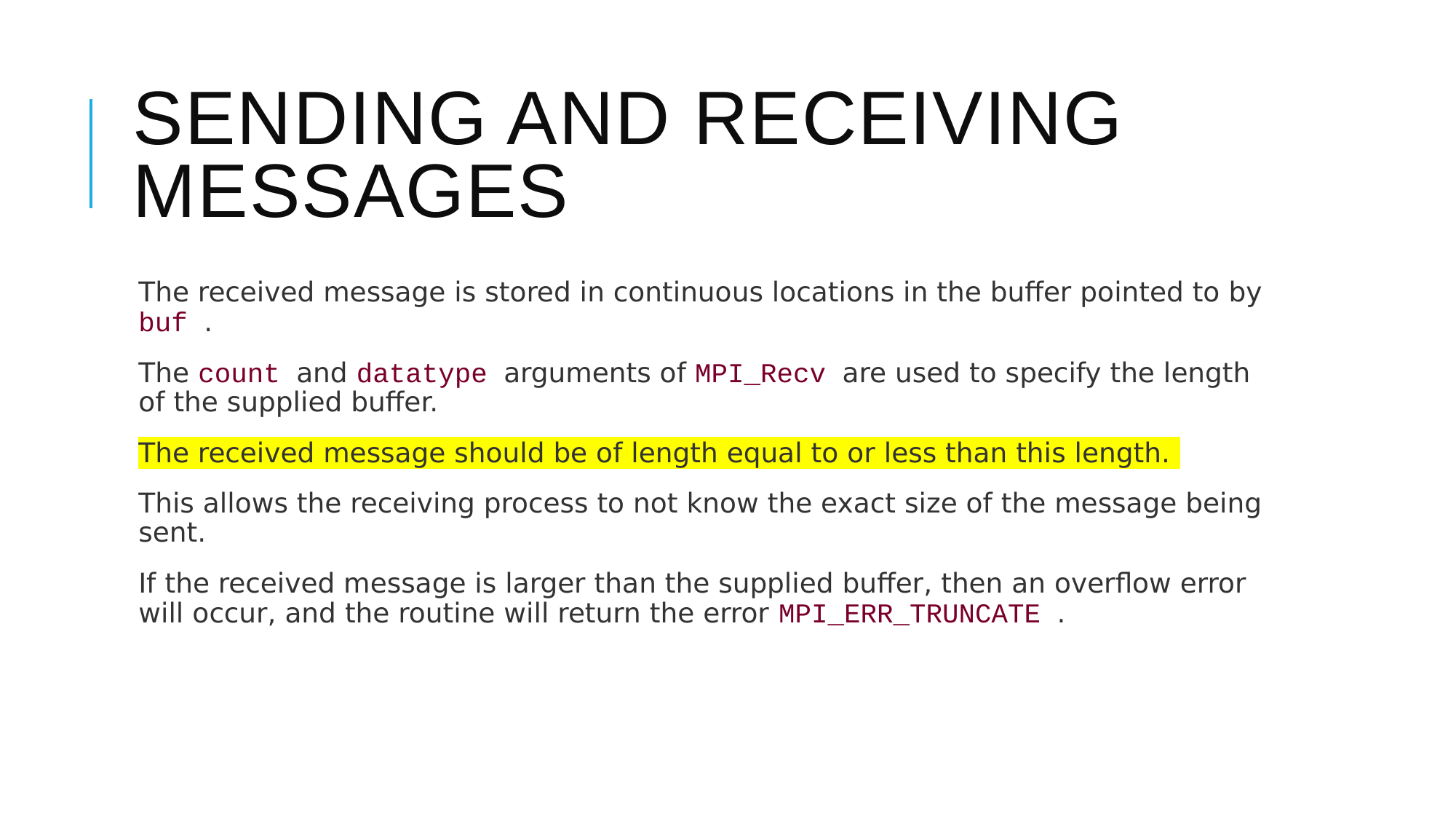

# Sending and receiving messages
The received message is stored in continuous locations in the buffer pointed to by buf .
The count and datatype arguments of MPI_Recv are used to specify the length of the supplied buffer.
The received message should be of length equal to or less than this length.
This allows the receiving process to not know the exact size of the message being sent.
If the received message is larger than the supplied buffer, then an overflow error will occur, and the routine will return the error MPI_ERR_TRUNCATE .